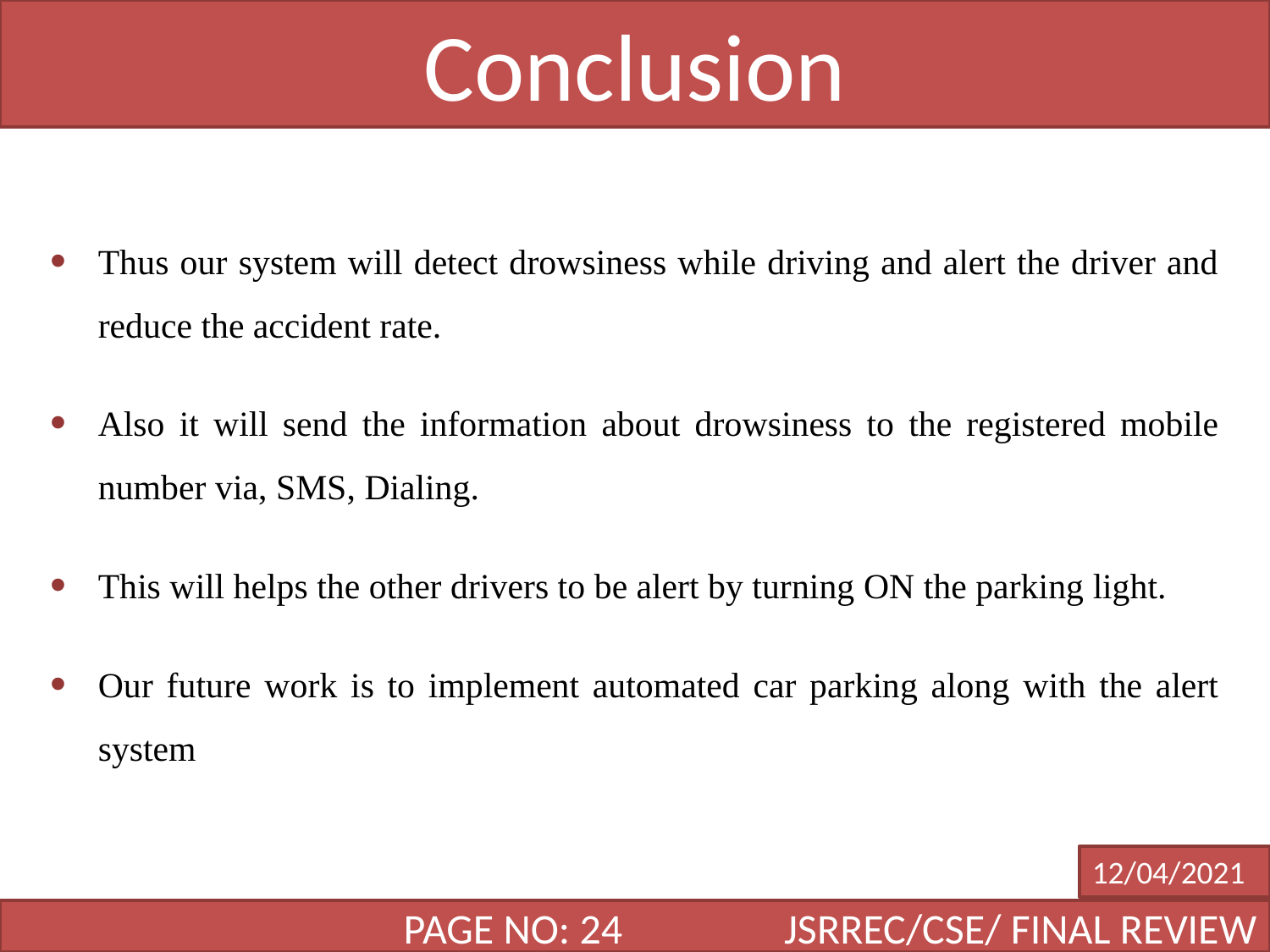

Conclusion
Thus our system will detect drowsiness while driving and alert the driver and reduce the accident rate.
Also it will send the information about drowsiness to the registered mobile number via, SMS, Dialing.
This will helps the other drivers to be alert by turning ON the parking light.
Our future work is to implement automated car parking along with the alert system
12/04/2021
DATE

                                  PAGE NO: 24                 JSRREC/CSE/ FINAL REVIEW